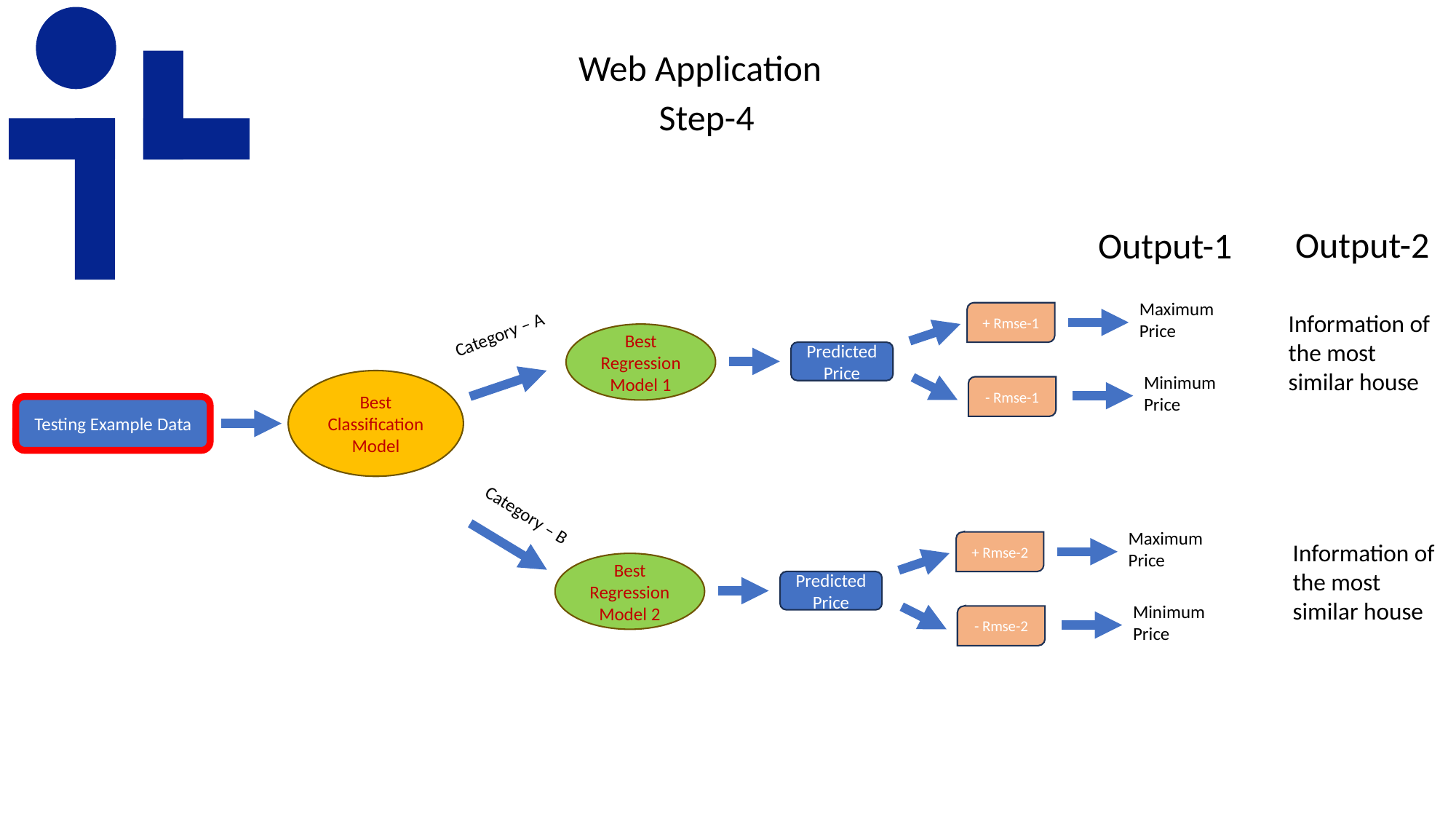

Web Application
Step-4
Output-2
Output-1
Maximum Price
+ Rmse-1
Information of the most similar house
Category – A
Best Regression Model 1
Predicted Price
Minimum Price
Best Classification Model
- Rmse-1
Testing Example Data
Category – B
Maximum Price
+ Rmse-2
Information of the most similar house
Best Regression Model 2
Predicted Price
Minimum Price
- Rmse-2